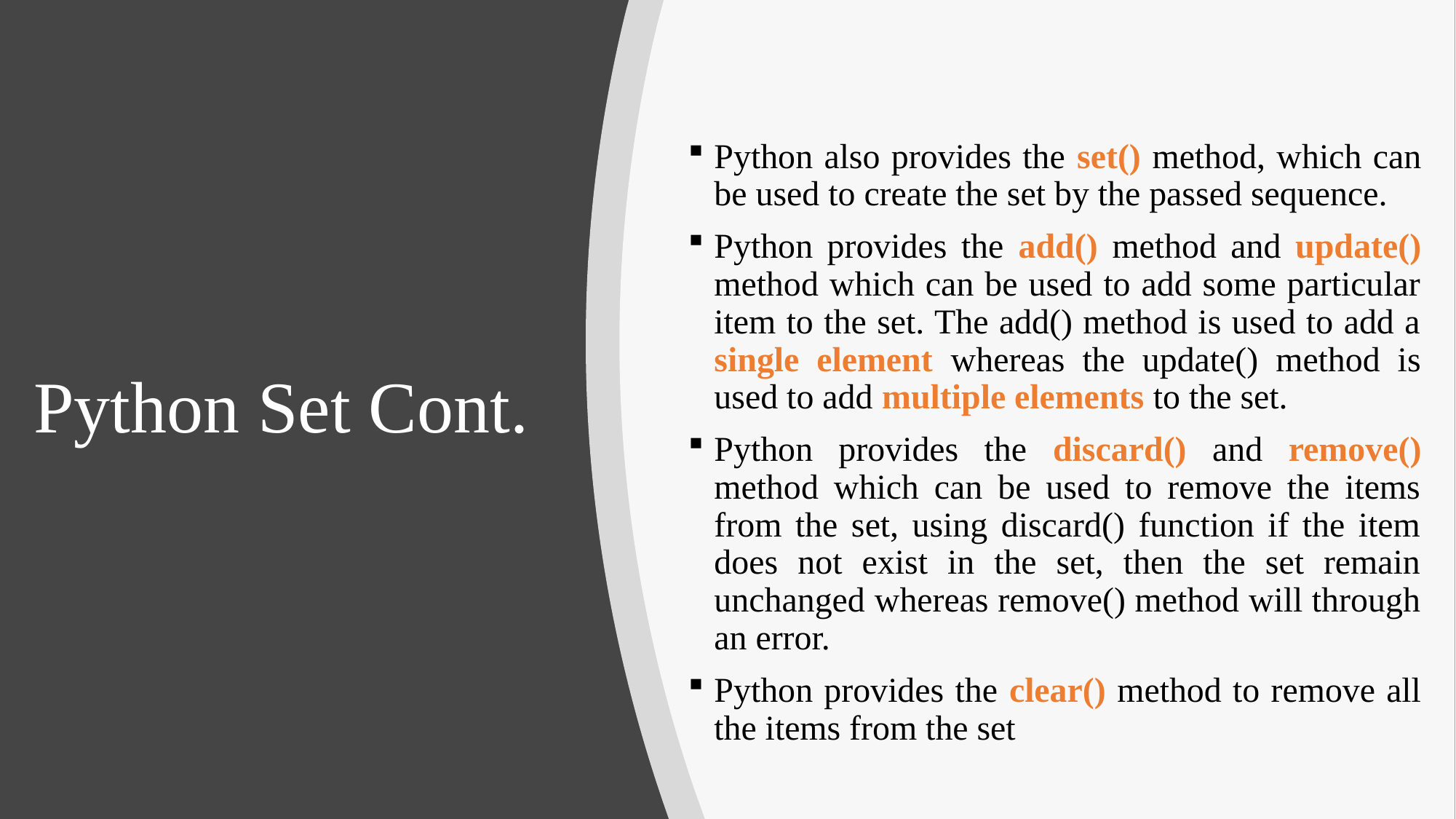

Python also provides the set() method, which can be used to create the set by the passed sequence.
Python provides the add() method and update() method which can be used to add some particular item to the set. The add() method is used to add a single element whereas the update() method is used to add multiple elements to the set.
Python provides the discard() and remove() method which can be used to remove the items from the set, using discard() function if the item does not exist in the set, then the set remain unchanged whereas remove() method will through an error.
Python provides the clear() method to remove all the items from the set
# Python Set Cont.